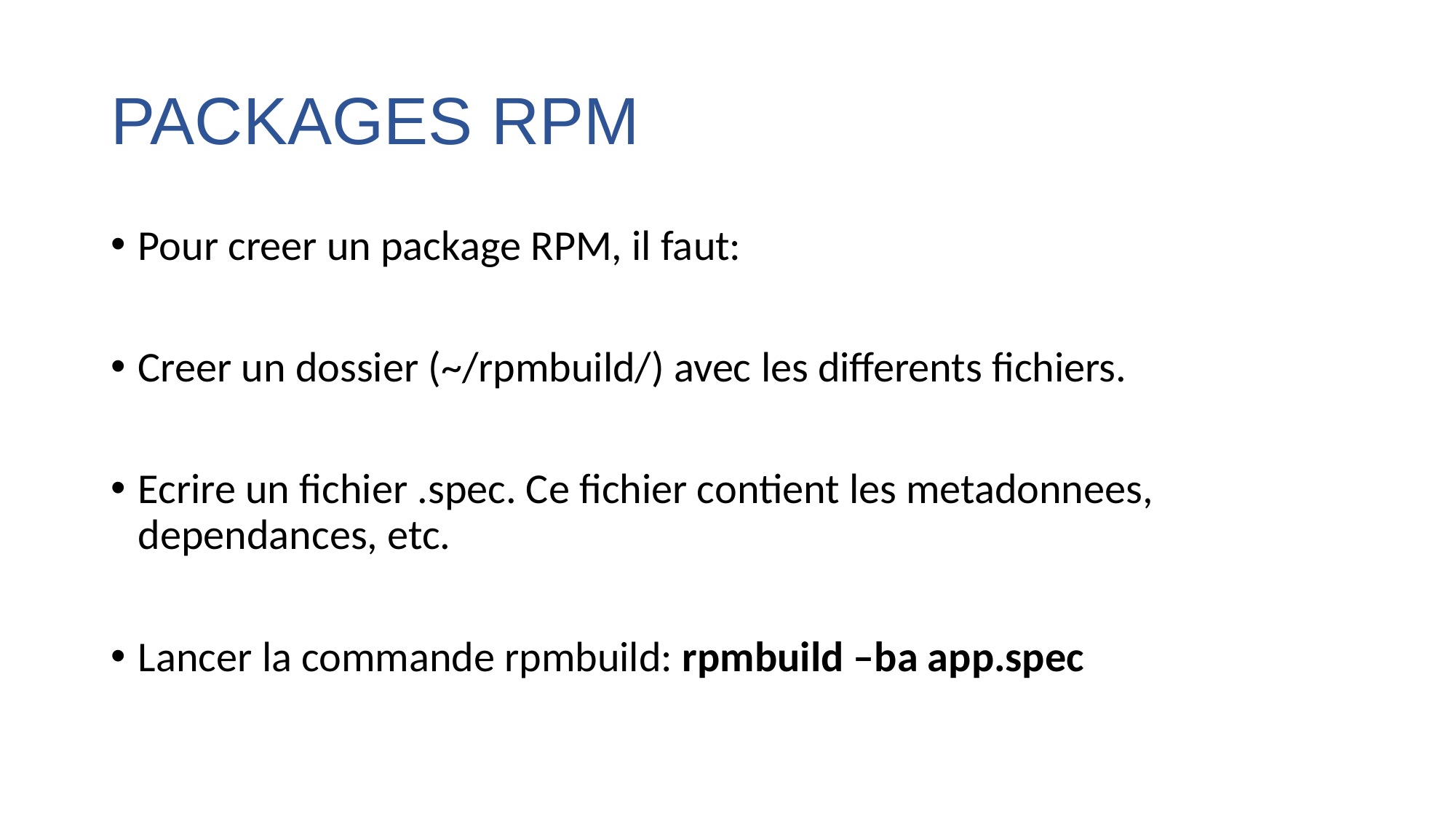

# PACKAGES RPM
Pour creer un package RPM, il faut:

Creer un dossier (~/rpmbuild/) avec les differents fichiers.

Ecrire un fichier .spec. Ce fichier contient les metadonnees, dependances, etc.

Lancer la commande rpmbuild: rpmbuild –ba app.spec